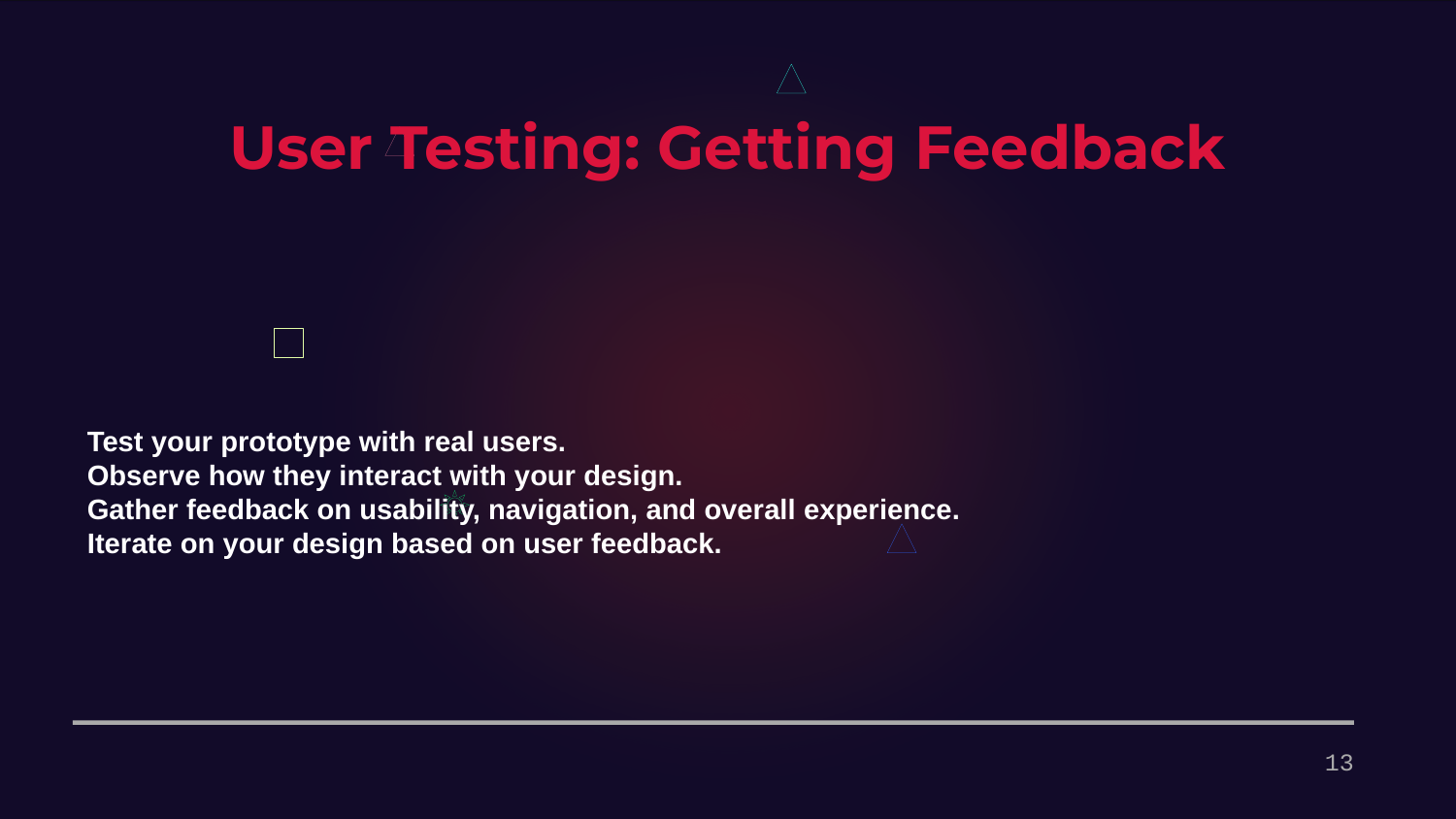

User Testing: Getting Feedback

Test your prototype with real users.
Observe how they interact with your design.
Gather feedback on usability, navigation, and overall experience.
Iterate on your design based on user feedback.

13